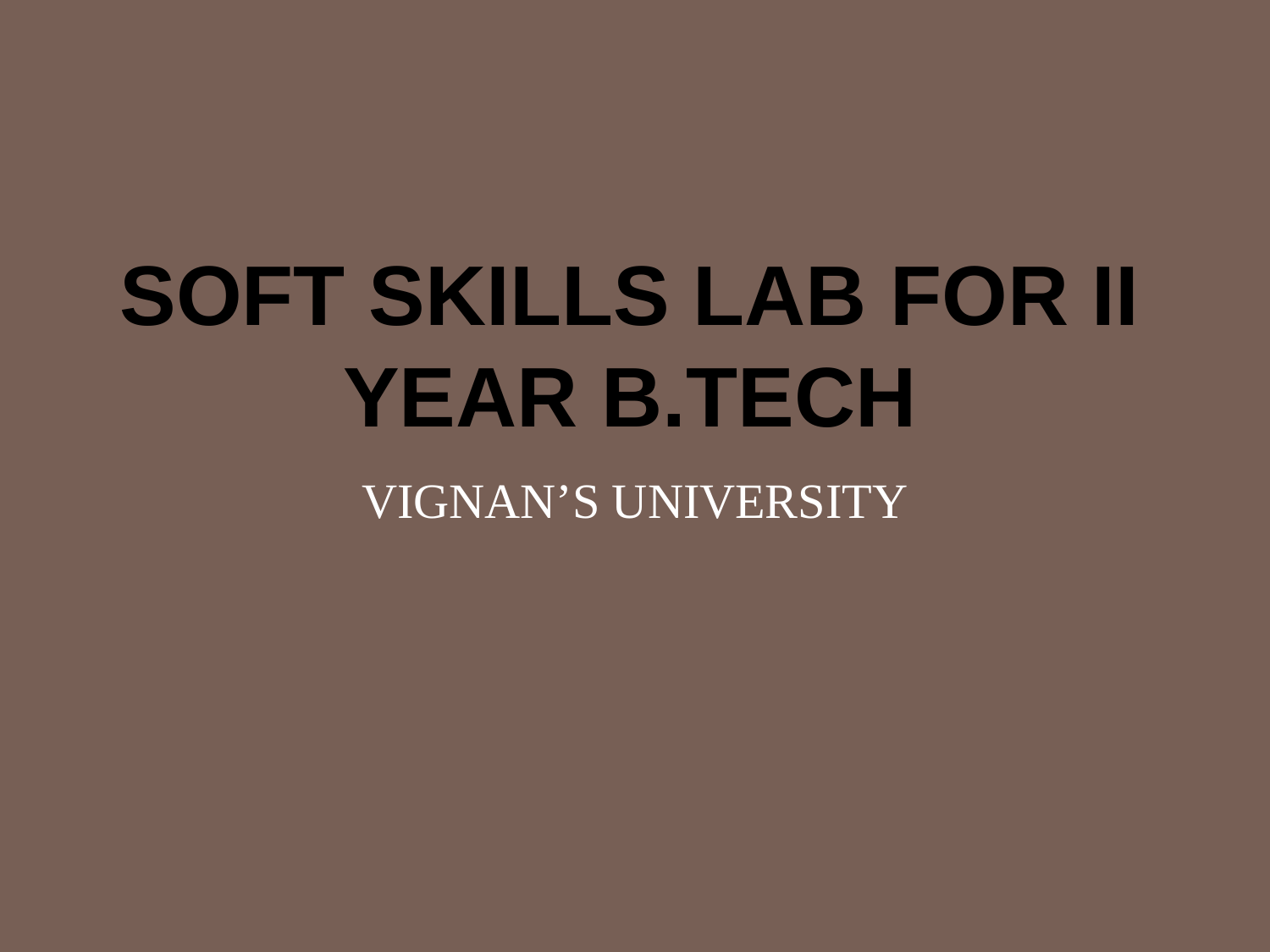

# SOFT SKILLS LAB FOR II YEAR B.TECH
VIGNAN’S UNIVERSITY